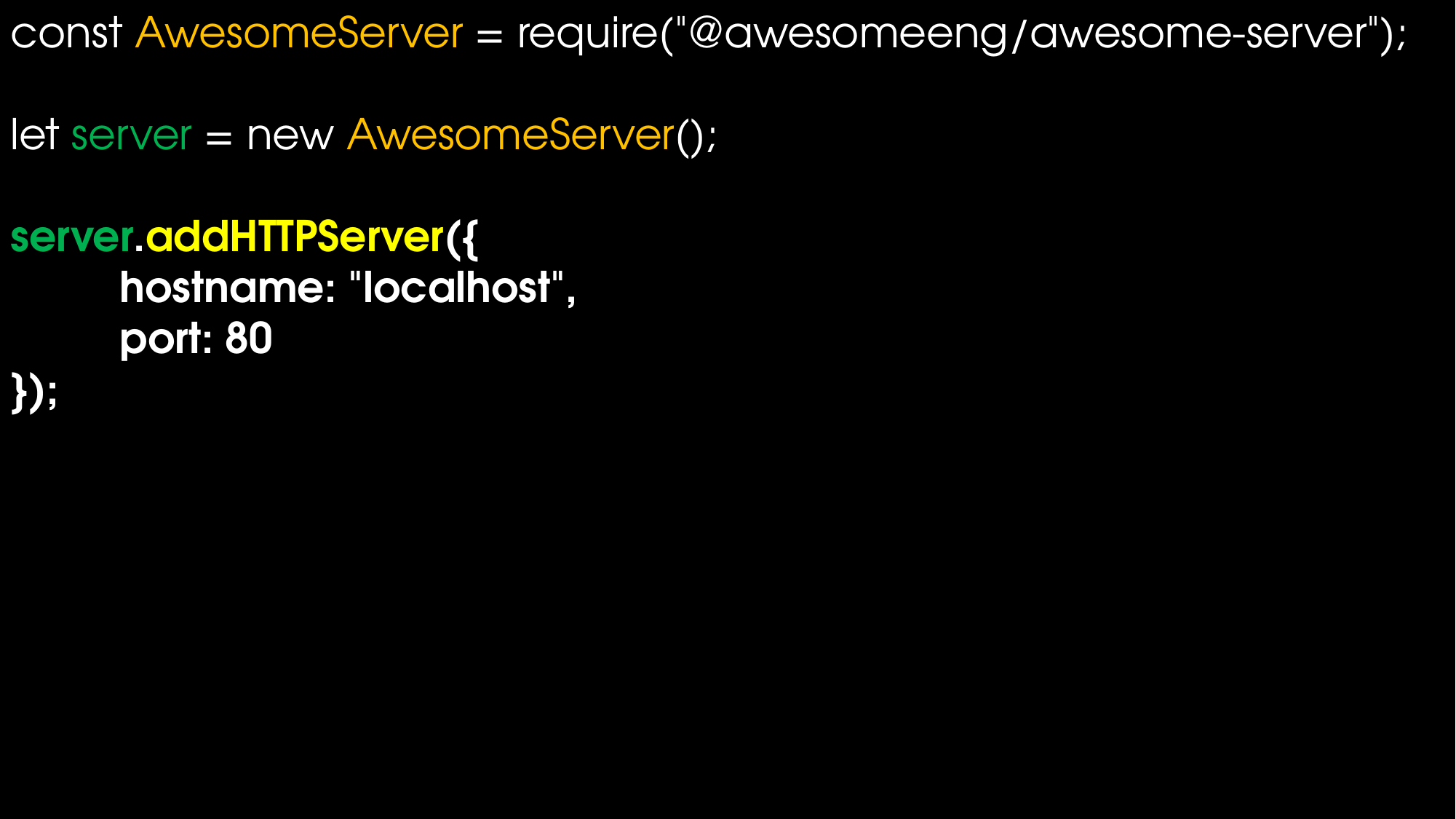

const AwesomeServer = require("@awesomeeng/awesome-server");

let server = new AwesomeServer();

server.addHTTPServer({
	hostname: "localhost",
	port: 80
});